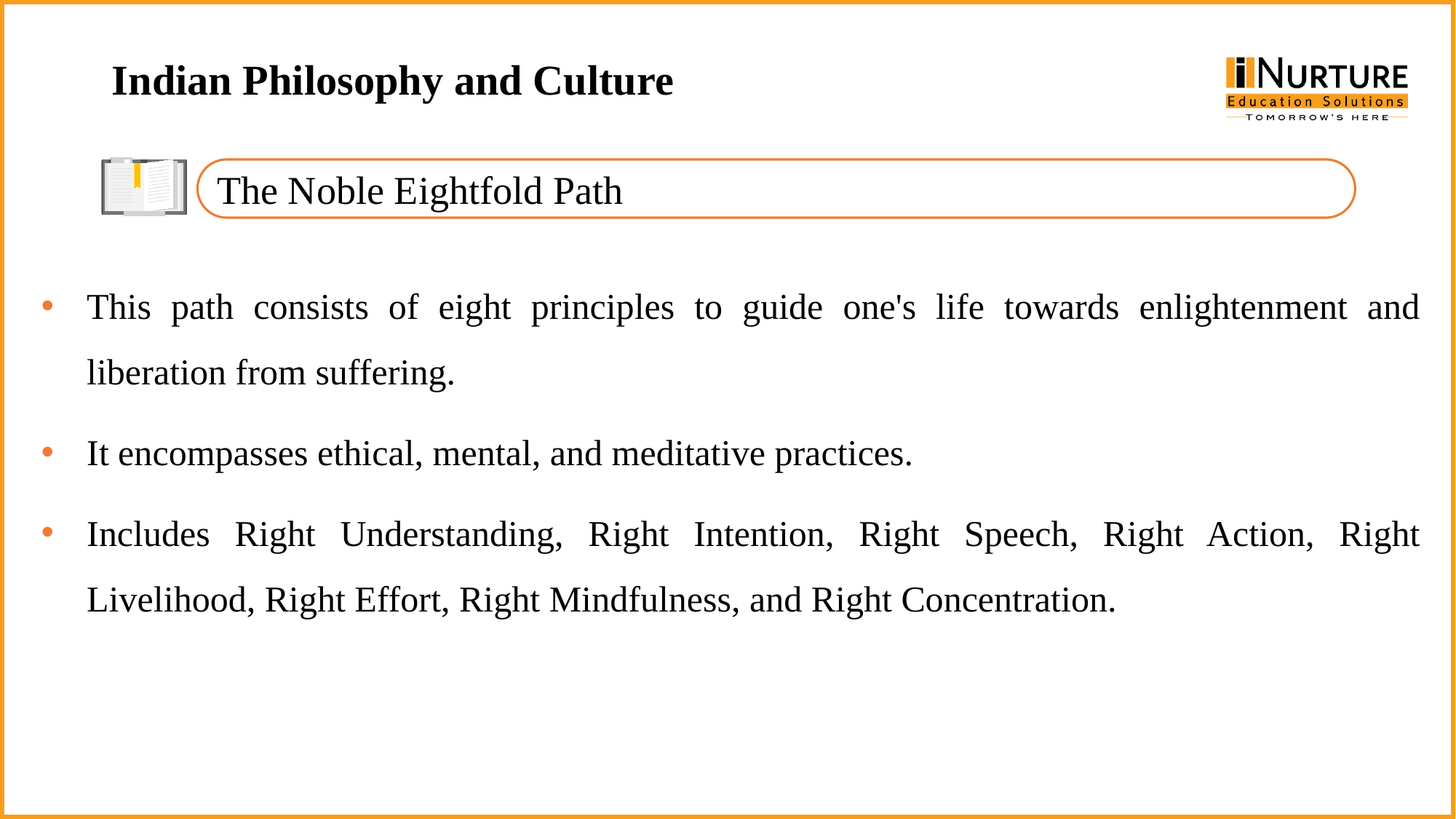

Indian Philosophy and Culture

The Noble Eightfold Path

This path consists of eight principles to guide one's life towards enlightenment and liberation from suffering.
It encompasses ethical, mental, and meditative practices.
Includes Right Understanding, Right Intention, Right Speech, Right Action, Right Livelihood, Right Effort, Right Mindfulness, and Right Concentration.